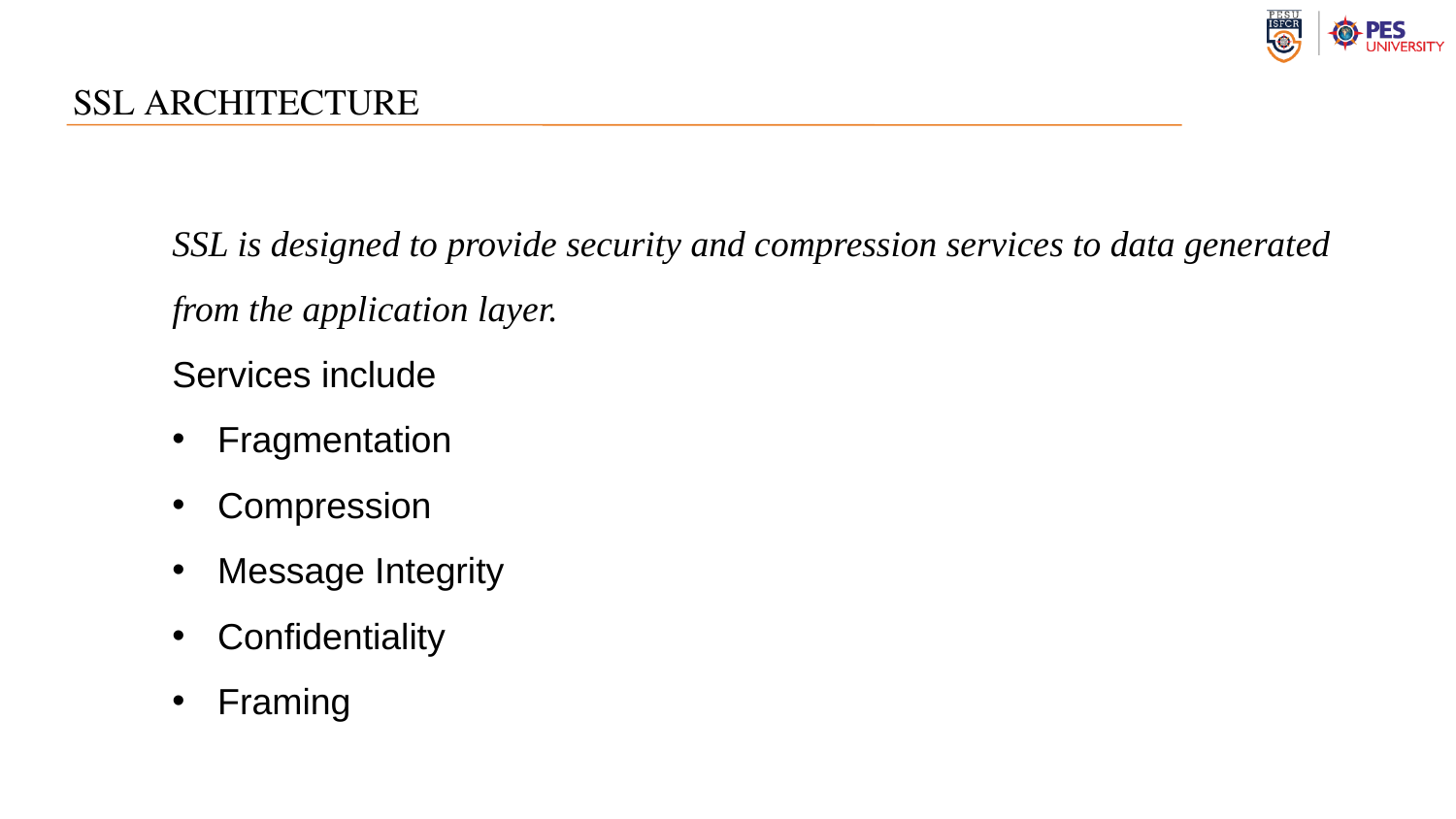

# SSL ARCHITECTURE
SSL is designed to provide security and compression services to data generated from the application layer.
Services include
Fragmentation
Compression
Message Integrity
Confidentiality
Framing